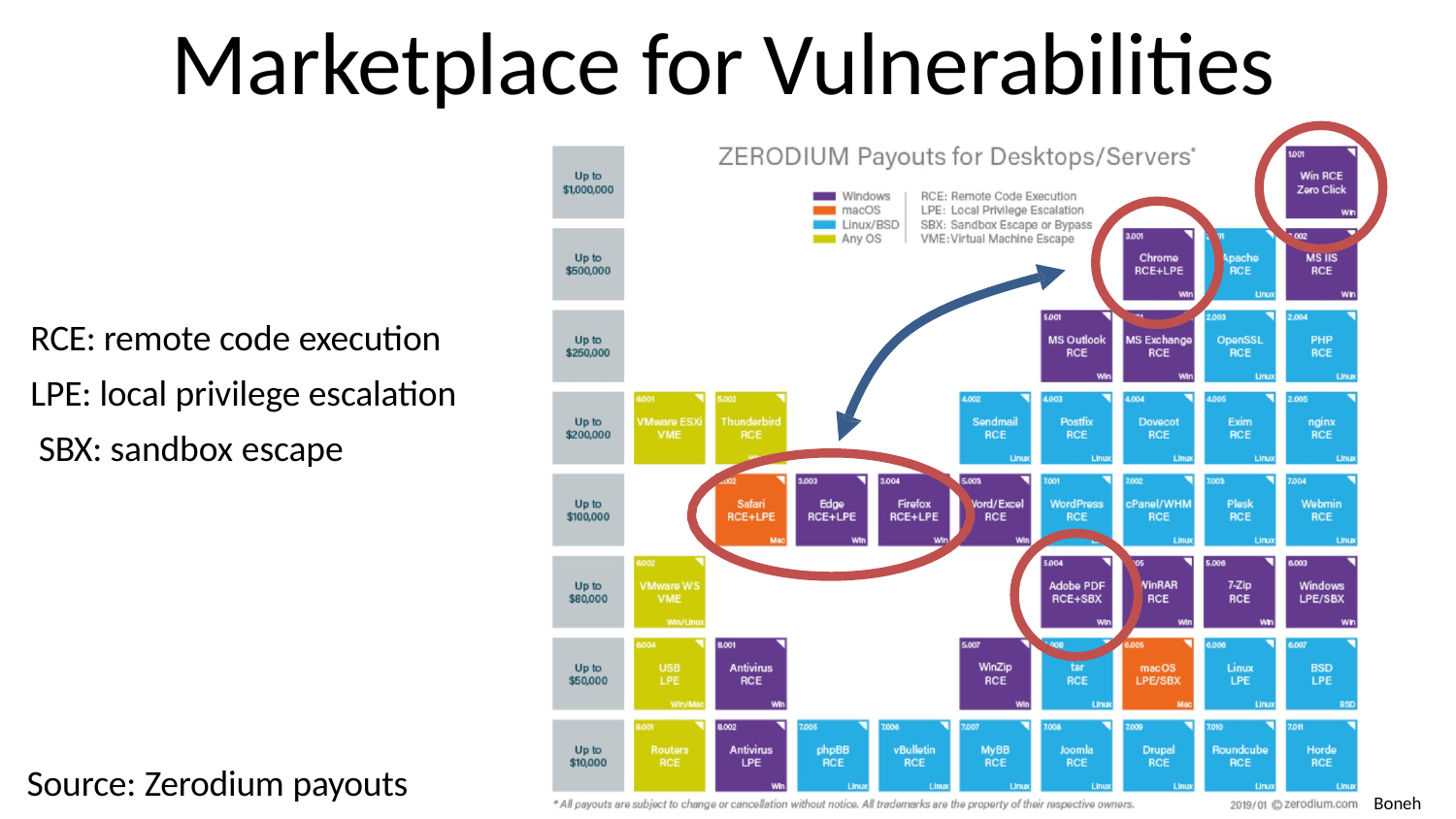

# Marketplace for Vulnerabilities

RCE: remote code execution  LPE: local privilege escalation  SBX: sandbox escape
Source: Zerodium payouts
Boneh
Dan